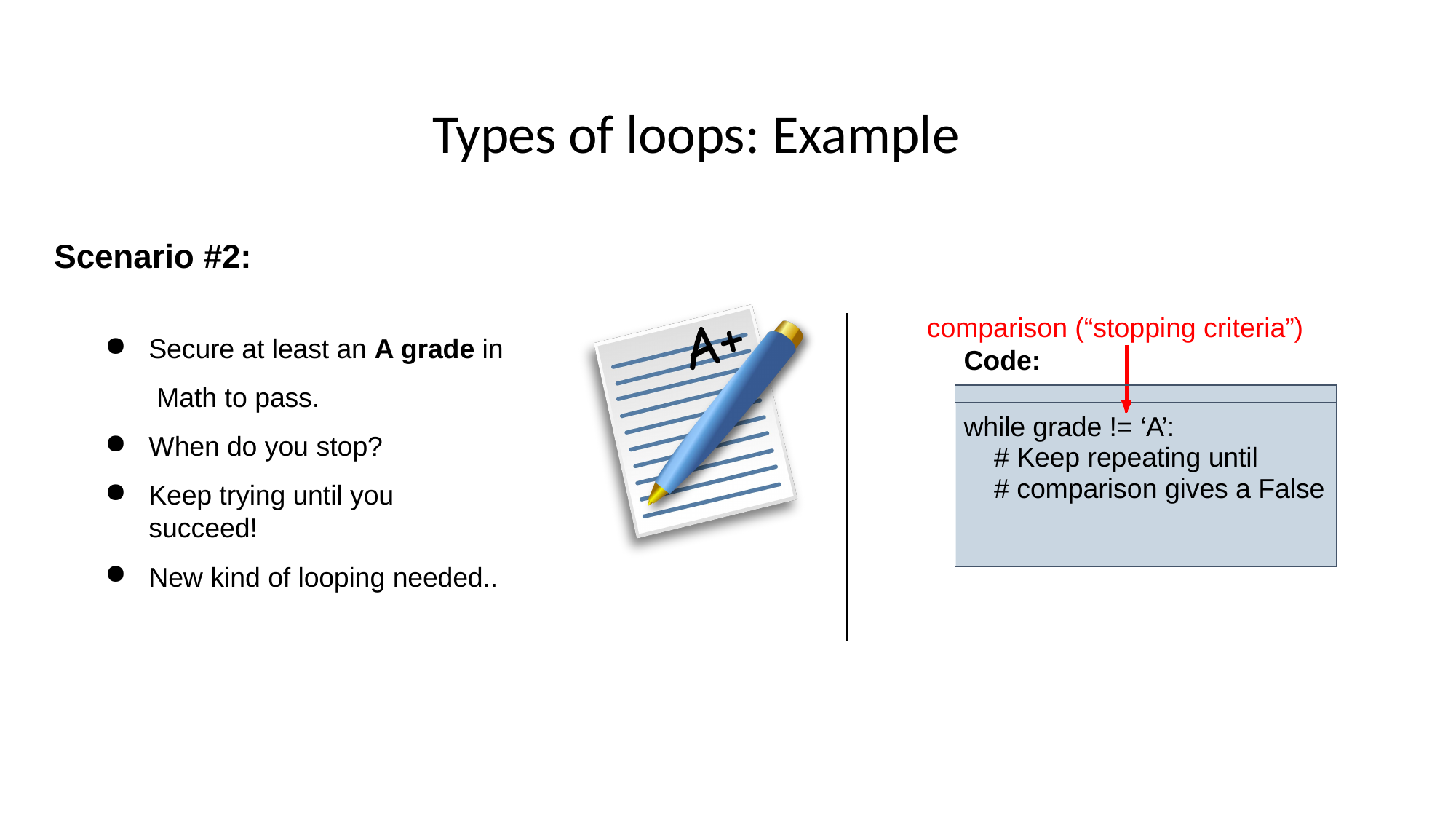

# Types of loops: Example
Scenario #2:

comparison (“stopping criteria”)

Secure at least an A grade in  Math to pass.
When do you stop?
Keep trying until you succeed!
New kind of looping needed..
| Code: |  |
| --- | --- |
|  |  |
| while grade != ‘A’: # Keep repeating until # comparison gives a False |  |